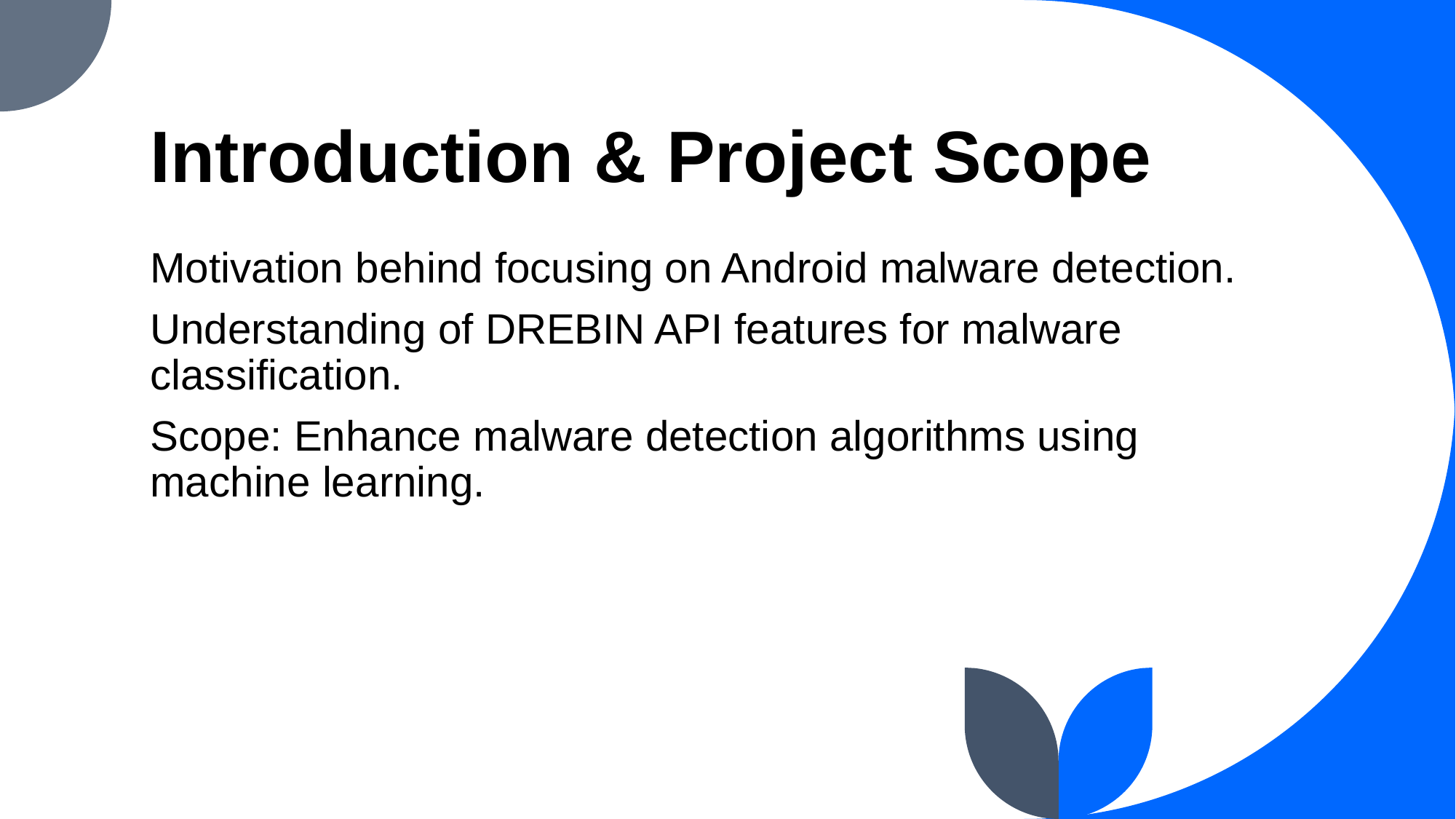

# Introduction & Project Scope
Motivation behind focusing on Android malware detection.
Understanding of DREBIN API features for malware classification.
Scope: Enhance malware detection algorithms using machine learning.